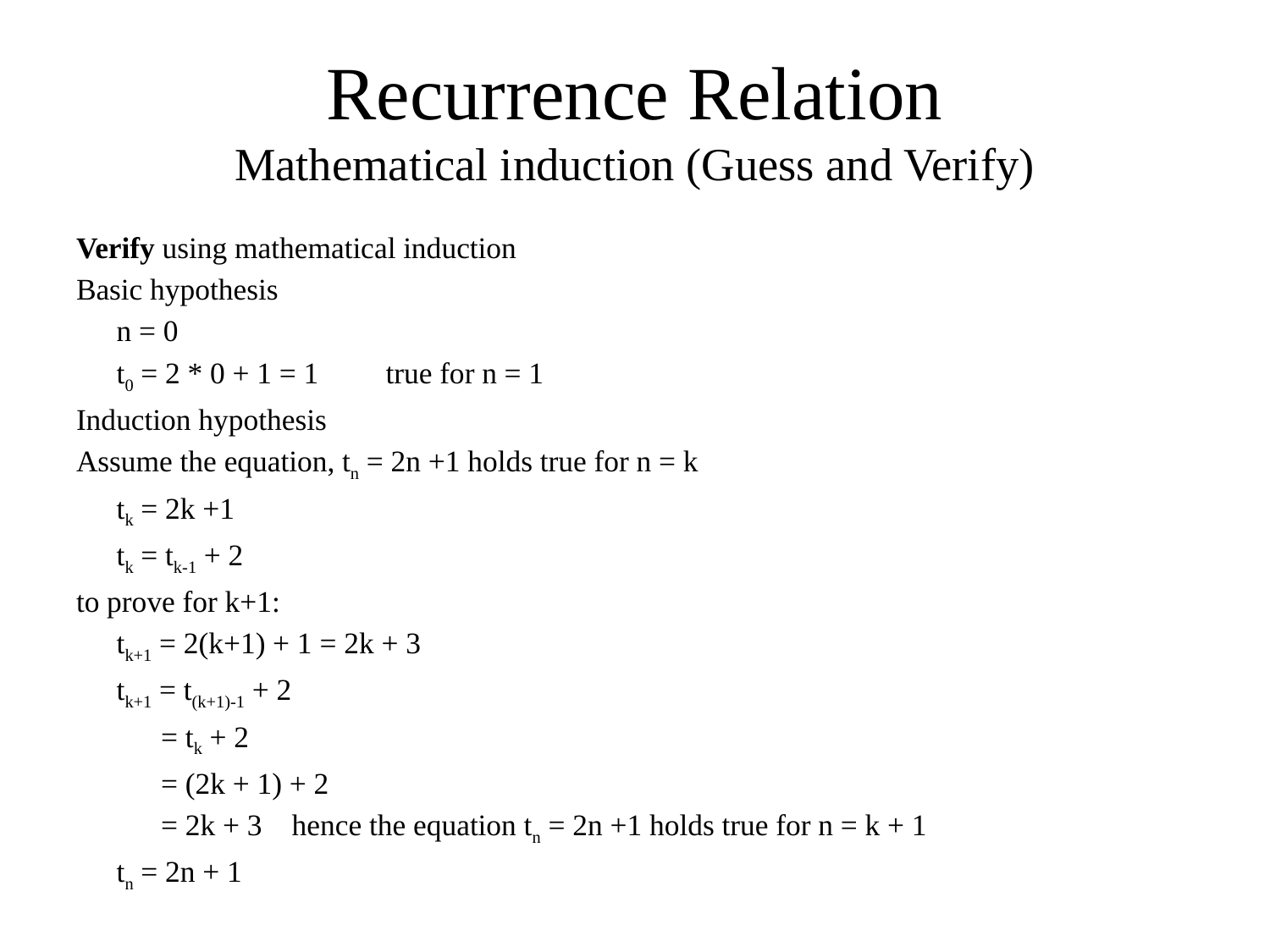

# Recurrence Relation Mathematical induction (Guess and Verify)
Verify using mathematical induction
Basic hypothesis
	n = 0
	t0 = 2 * 0 + 1 = 1 	true for n = 1
Induction hypothesis
Assume the equation, tn = 2n +1 holds true for n = k
	tk = 2k +1
	tk = tk-1 + 2
to prove for k+1:
	tk+1 = 2(k+1) + 1 = 2k + 3
	tk+1 = t(k+1)-1 + 2
	      = tk + 2
	      = (2k + 1) + 2
	      = 2k + 3    hence the equation tn = 2n +1 holds true for n = k + 1
	tn = 2n + 1